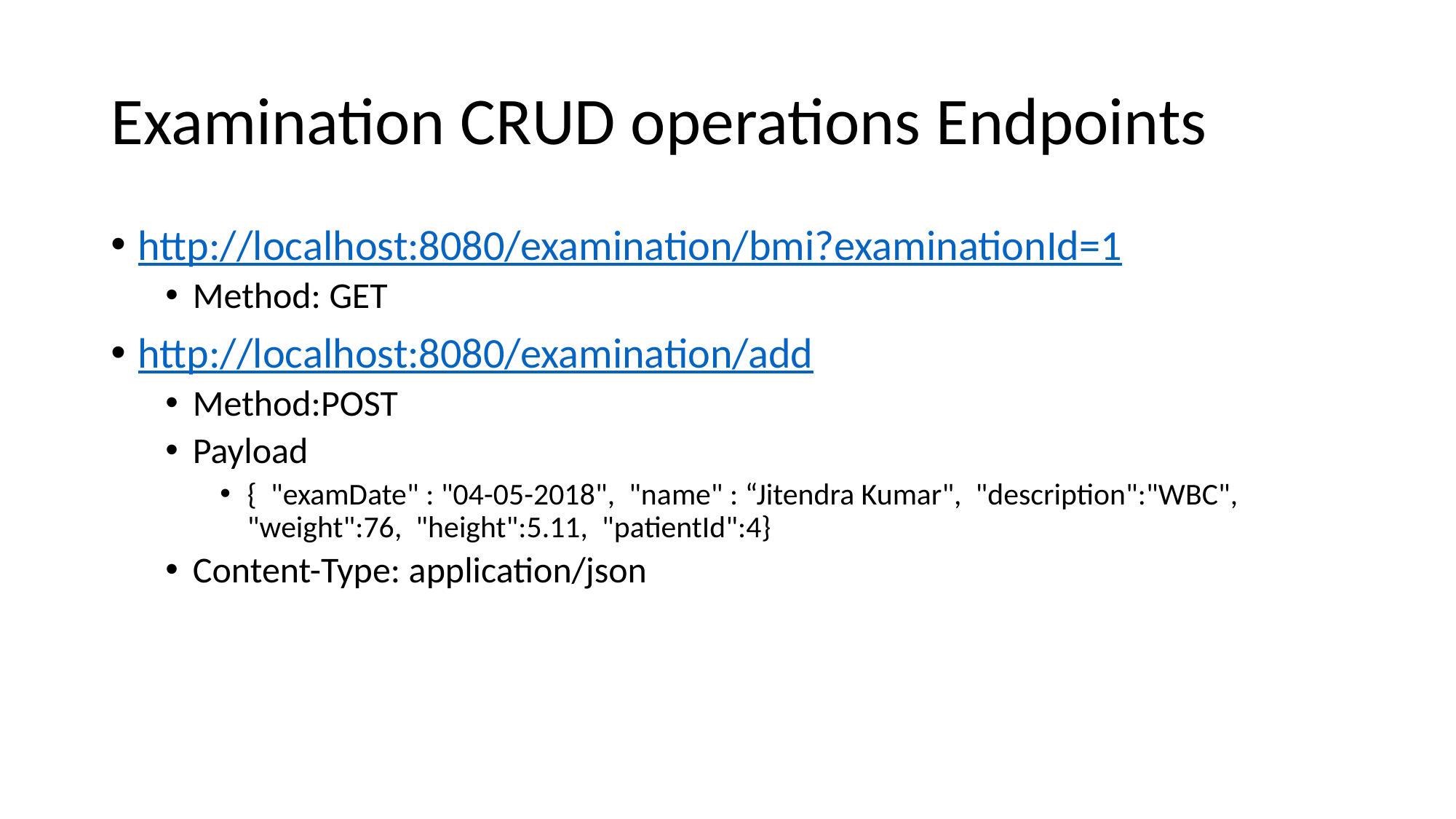

# Examination CRUD operations Endpoints
http://localhost:8080/examination/bmi?examinationId=1
Method: GET
http://localhost:8080/examination/add
Method:POST
Payload
{  "examDate" : "04-05-2018",  "name" : “Jitendra Kumar",  "description":"WBC",  "weight":76,  "height":5.11,  "patientId":4}
Content-Type: application/json